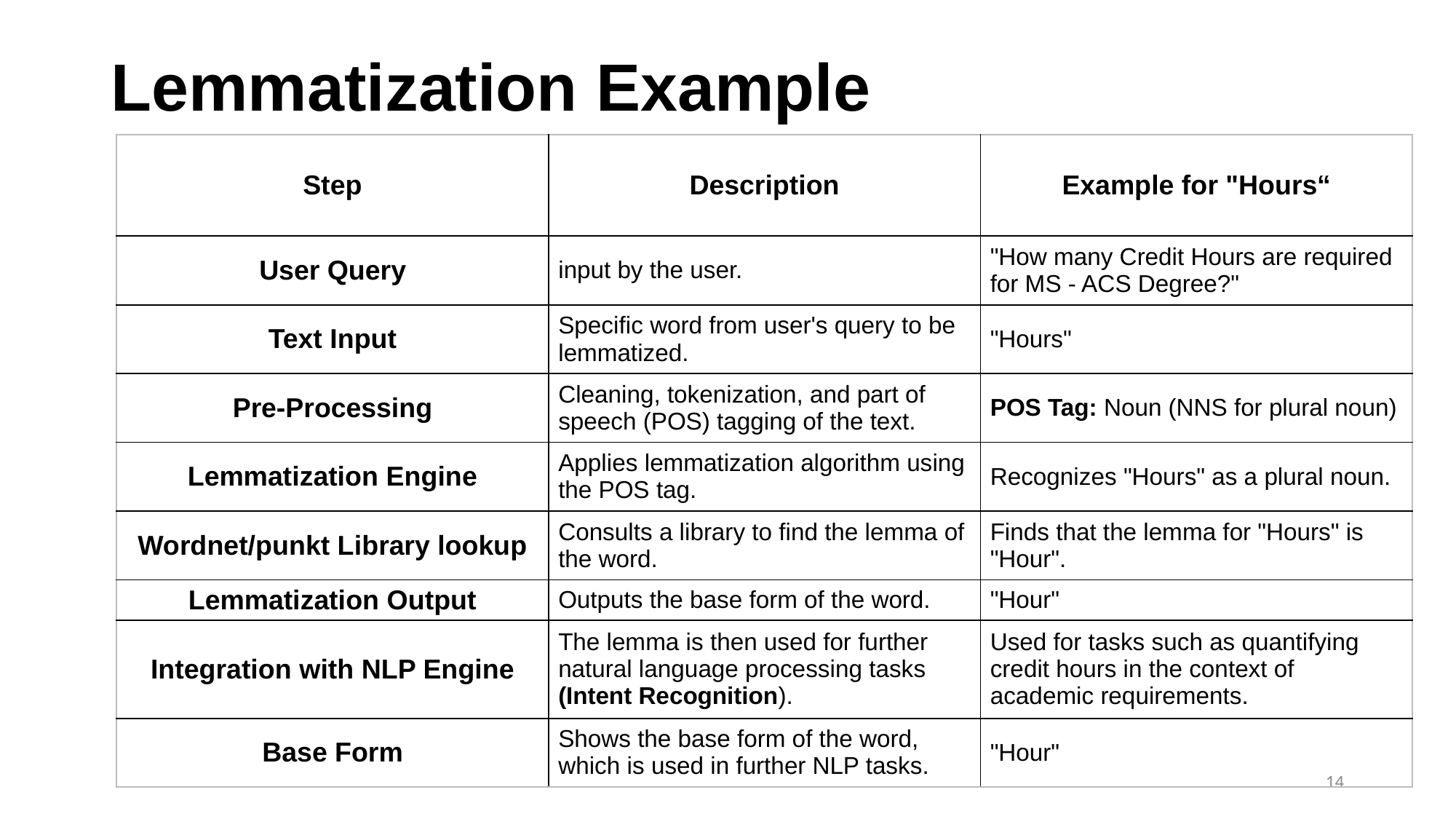

# Lemmatization Example
| Step | Description | Example for "Hours“ |
| --- | --- | --- |
| User Query | input by the user. | "How many Credit Hours are required for MS - ACS Degree?" |
| Text Input | Specific word from user's query to be lemmatized. | "Hours" |
| Pre-Processing | Cleaning, tokenization, and part of speech (POS) tagging of the text. | POS Tag: Noun (NNS for plural noun) |
| Lemmatization Engine | Applies lemmatization algorithm using the POS tag. | Recognizes "Hours" as a plural noun. |
| Wordnet/punkt Library lookup | Consults a library to find the lemma of the word. | Finds that the lemma for "Hours" is "Hour". |
| Lemmatization Output | Outputs the base form of the word. | "Hour" |
| Integration with NLP Engine | The lemma is then used for further natural language processing tasks (Intent Recognition). | Used for tasks such as quantifying credit hours in the context of academic requirements. |
| Base Form | Shows the base form of the word, which is used in further NLP tasks. | "Hour" |
14